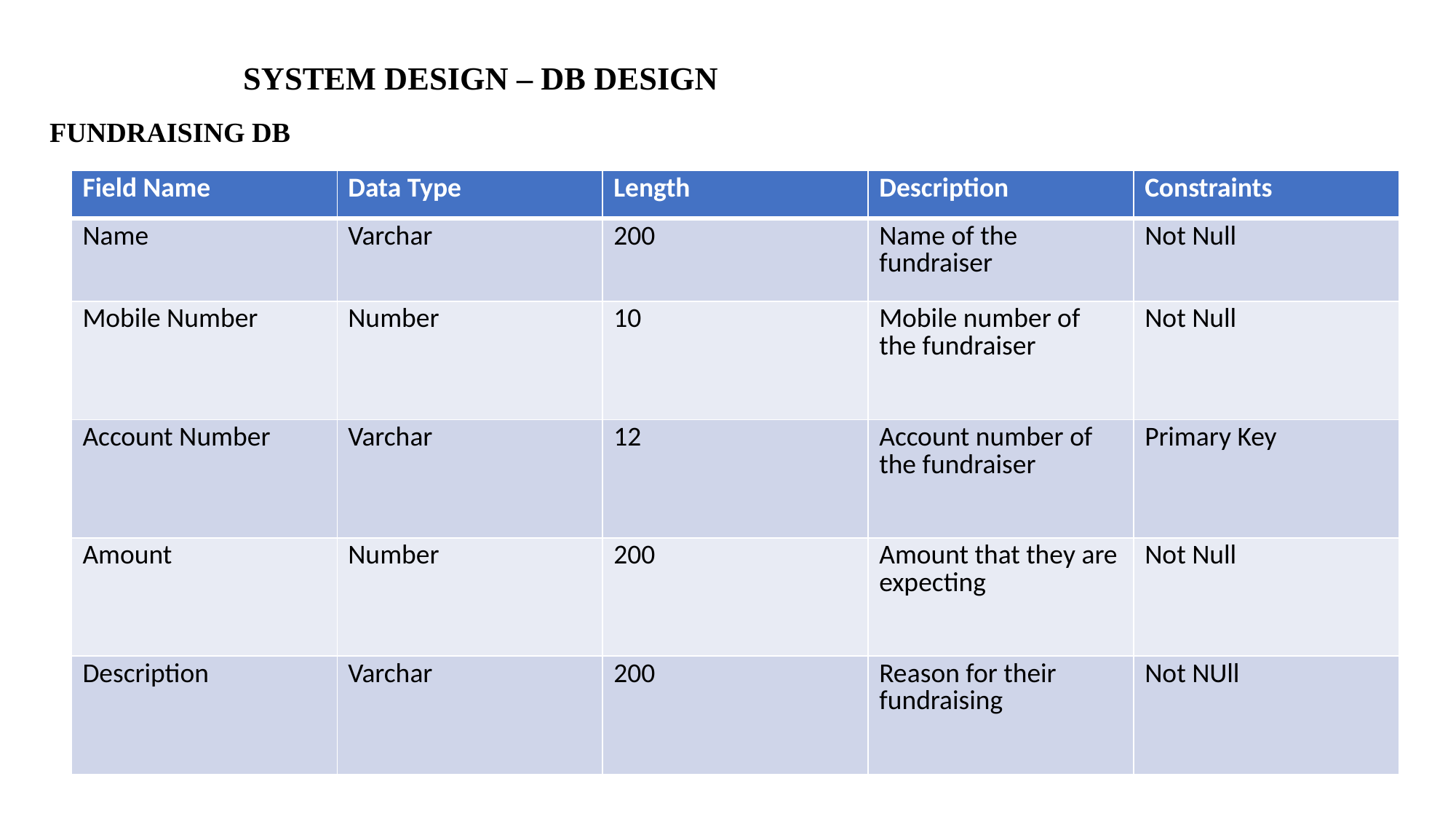

# SYSTEM DESIGN – DB DESIGN FUNDRAISING DB
| Field Name | Data Type | Length | Description | Constraints |
| --- | --- | --- | --- | --- |
| Name | Varchar | 200 | Name of the fundraiser | Not Null |
| Mobile Number | Number | 10 | Mobile number of the fundraiser | Not Null |
| Account Number | Varchar | 12 | Account number of the fundraiser | Primary Key |
| Amount | Number | 200 | Amount that they are expecting | Not Null |
| Description | Varchar | 200 | Reason for their fundraising | Not NUll |